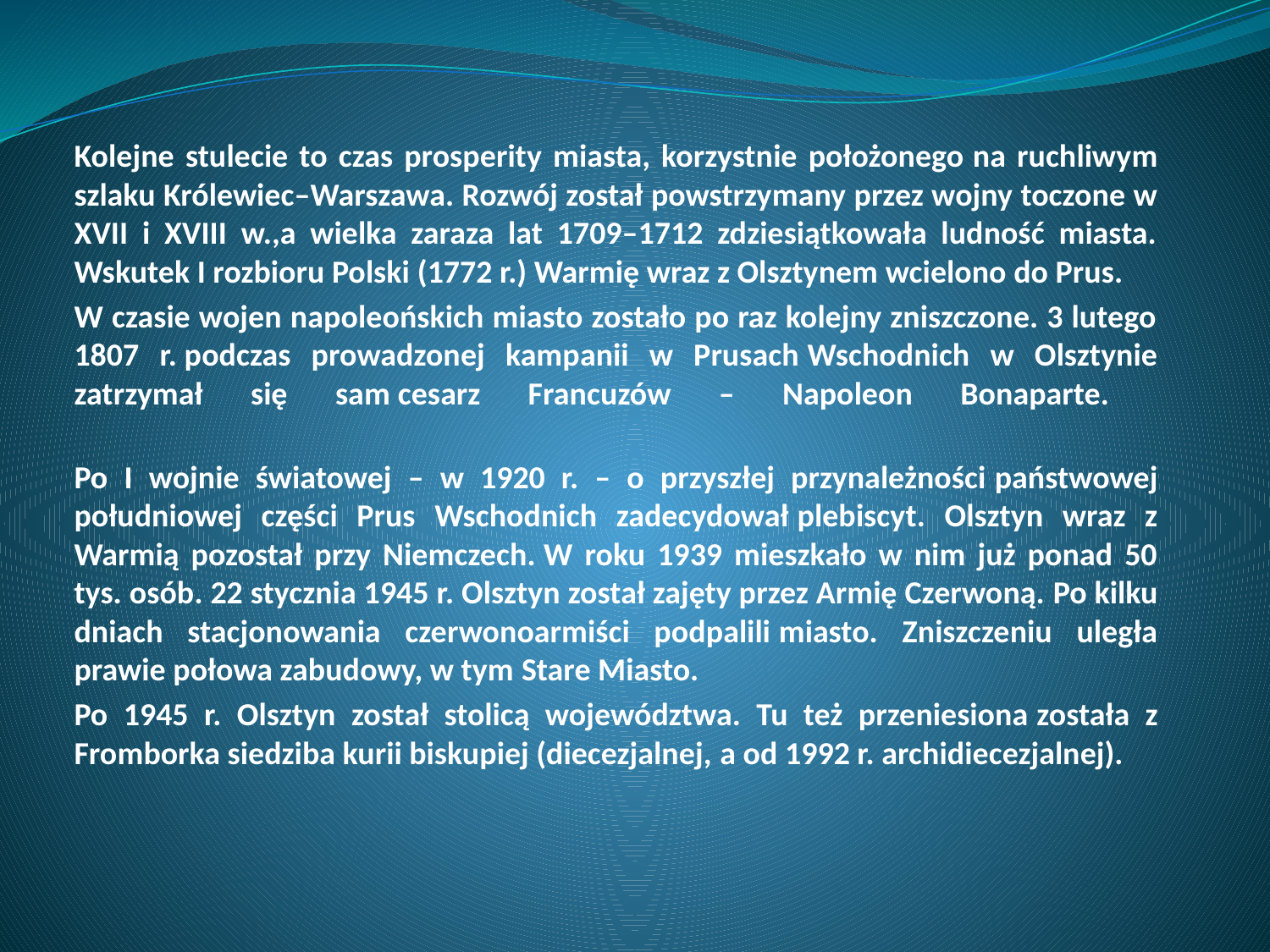

#
Kolejne stulecie to czas prosperity miasta, korzystnie położonego na ruchliwym szlaku Królewiec–Warszawa. Rozwój został powstrzymany przez wojny toczone w XVII i XVIII w.,a wielka zaraza lat 1709–1712 zdziesiątkowała ludność miasta. Wskutek I rozbioru Polski (1772 r.) Warmię wraz z Olsztynem wcielono do Prus.
W czasie wojen napoleońskich miasto zostało po raz kolejny zniszczone. 3 lutego 1807 r. podczas prowadzonej kampanii w Prusach Wschodnich w Olsztynie zatrzymał się sam cesarz Francuzów – Napoleon Bonaparte.
Po I wojnie światowej – w 1920 r. – o przyszłej przynależności państwowej południowej części Prus Wschodnich zadecydował plebiscyt. Olsztyn wraz z Warmią pozostał przy Niemczech. W roku 1939 mieszkało w nim już ponad 50 tys. osób. 22 stycznia 1945 r. Olsztyn został zajęty przez Armię Czerwoną. Po kilku dniach stacjonowania czerwonoarmiści podpalili miasto. Zniszczeniu uległa prawie połowa zabudowy, w tym Stare Miasto.
Po 1945 r. Olsztyn został stolicą województwa. Tu też przeniesiona została z Fromborka siedziba kurii biskupiej (diecezjalnej, a od 1992 r. archidiecezjalnej).